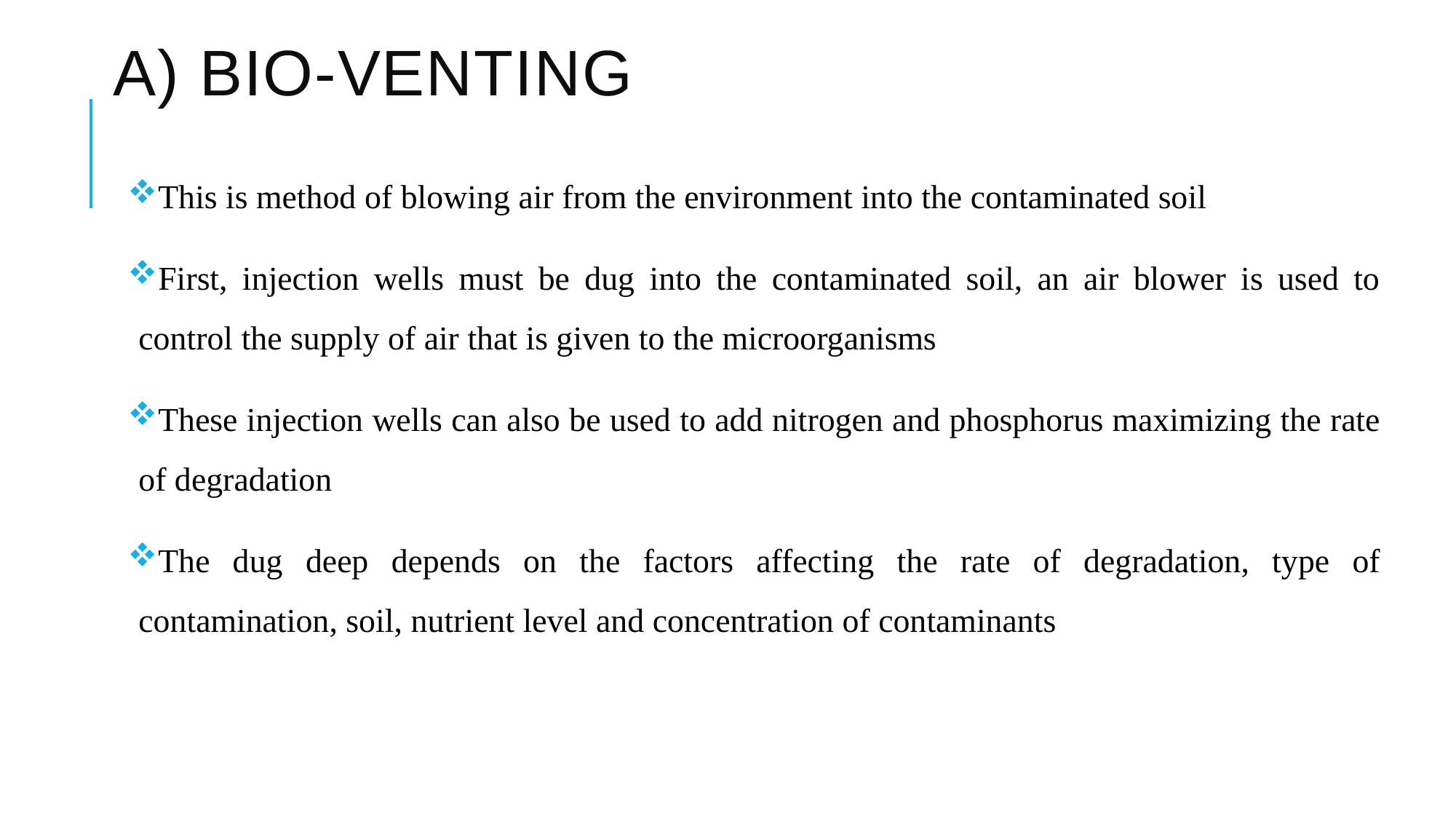

# a) Bio-venting
This is method of blowing air from the environment into the contaminated soil
First, injection wells must be dug into the contaminated soil, an air blower is used to control the supply of air that is given to the microorganisms
These injection wells can also be used to add nitrogen and phosphorus maximizing the rate of degradation
The dug deep depends on the factors affecting the rate of degradation, type of contamination, soil, nutrient level and concentration of contaminants